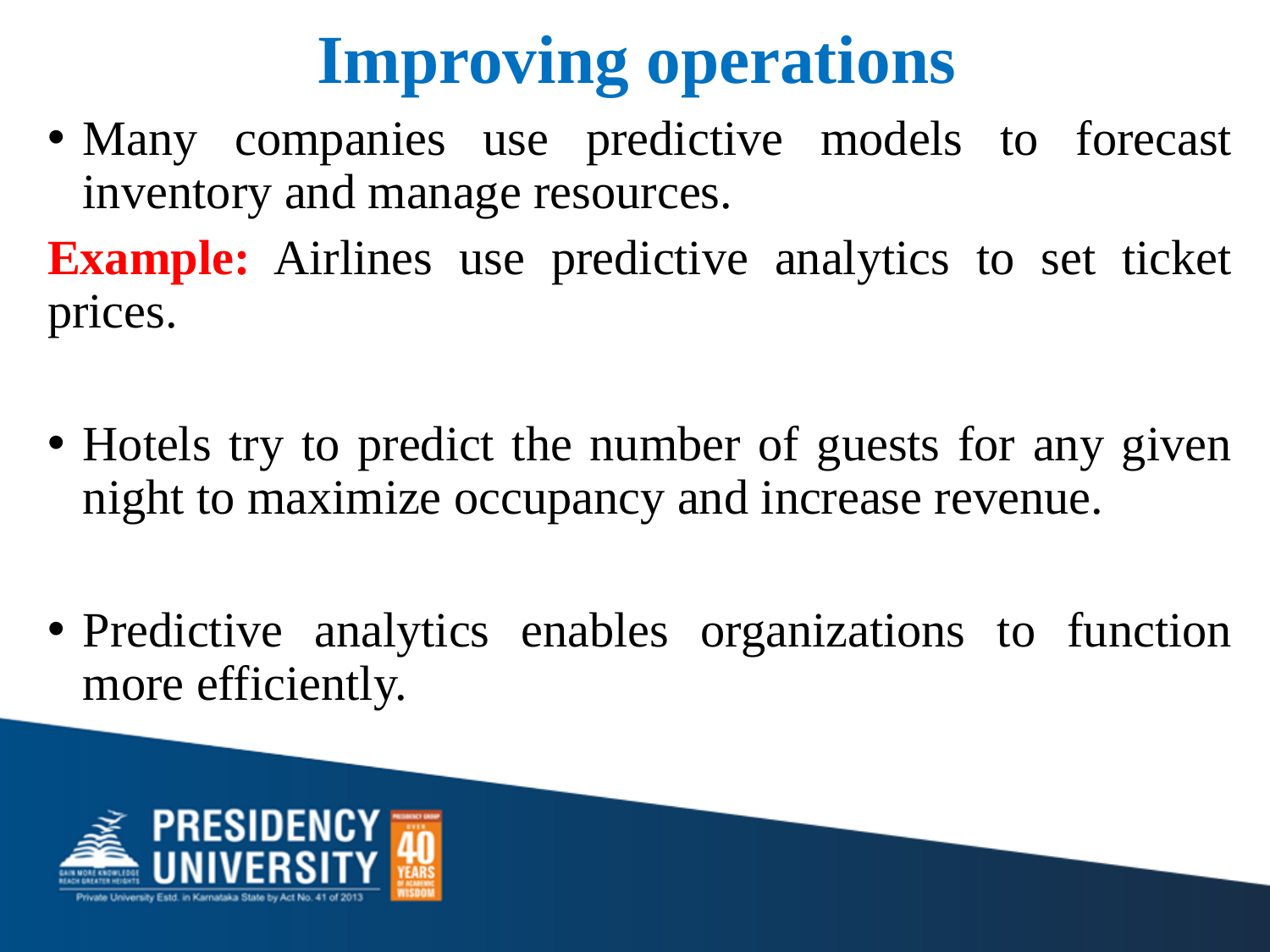

Improving operations
Many companies use predictive models to forecast inventory and manage resources.
Example: Airlines use predictive analytics to set ticket prices.

Hotels try to predict the number of guests for any given night to maximize occupancy and increase revenue.

Predictive analytics enables organizations to function more efficiently.